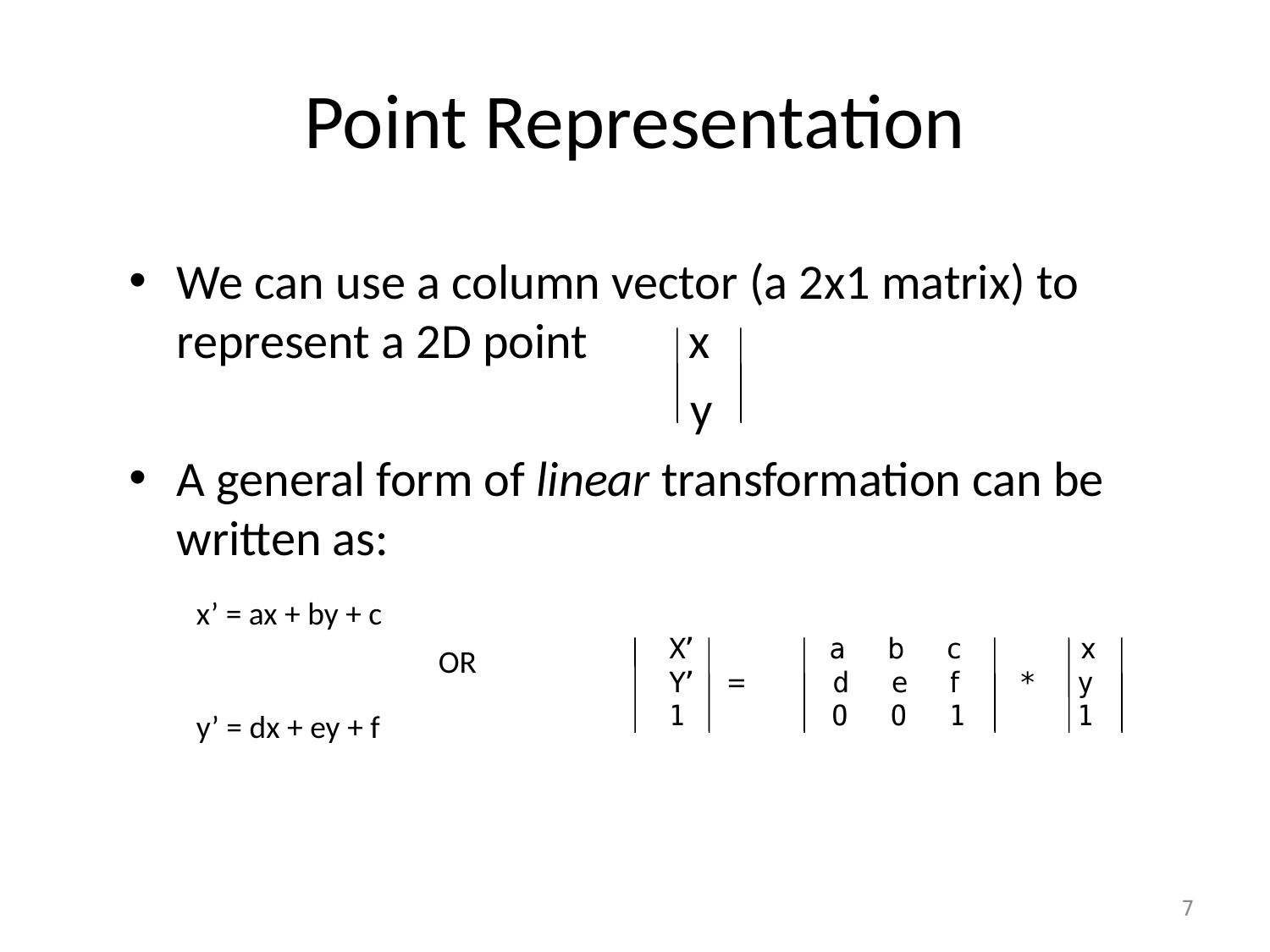

# Point Representation
We can use a column vector (a 2x1 matrix) to represent a 2D point         x
                                                  y
A general form of linear transformation can be written as:
      x’ = ax + by + c
                                           OR
      y’ = dx + ey + f

X’                a     b     c              x
Y’    =          d     e     f       *     y
1                 0     0     1             1

7